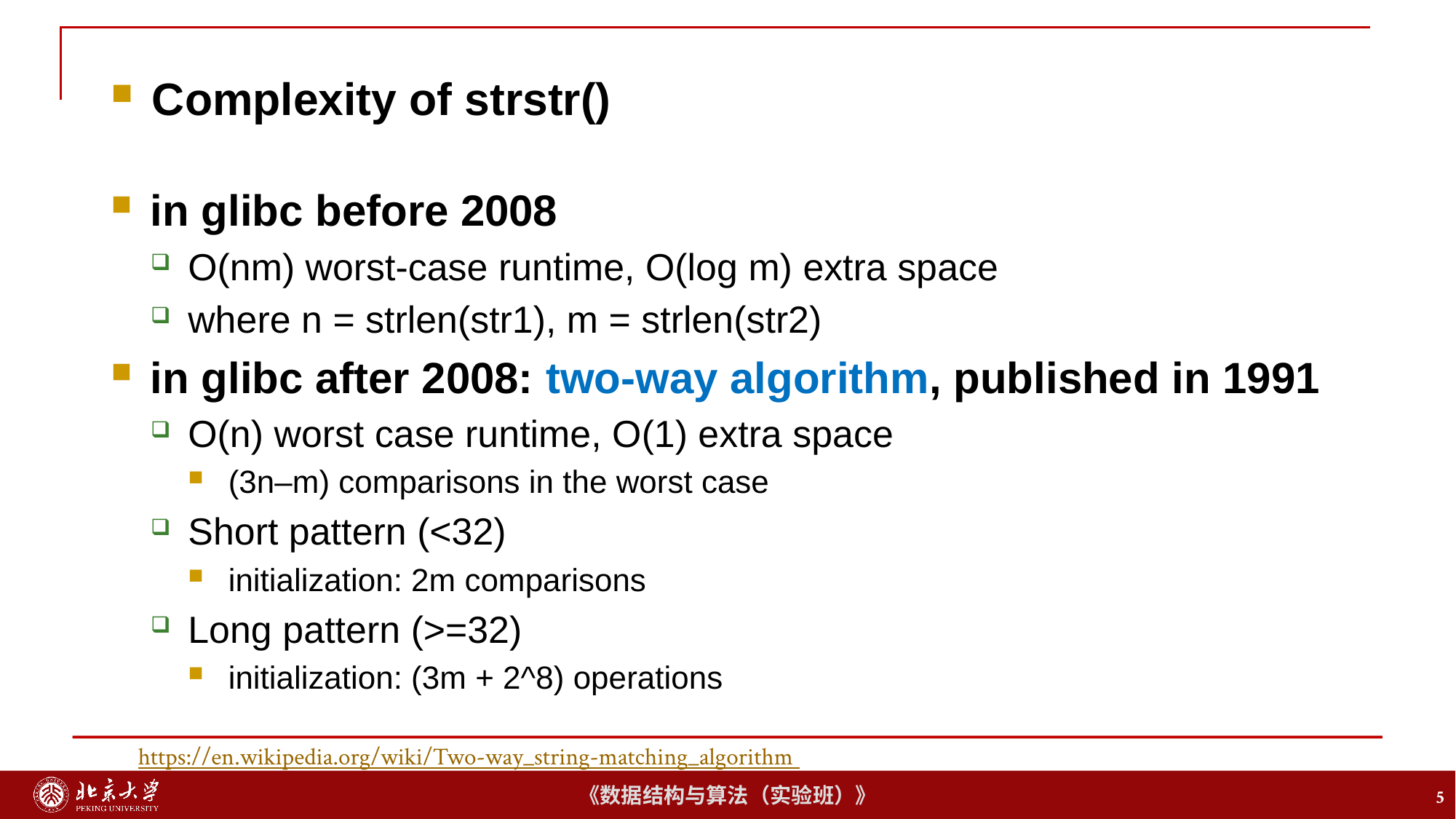

in glibc before 2008
O(nm) worst-case runtime, O(log m) extra space
where n = strlen(str1), m = strlen(str2)
in glibc after 2008: two-way algorithm, published in 1991
O(n) worst case runtime, O(1) extra space
(3n–m) comparisons in the worst case
Short pattern (<32)
initialization: 2m comparisons
Long pattern (>=32)
initialization: (3m + 2^8) operations
Complexity of strstr()
https://en.wikipedia.org/wiki/Two-way_string-matching_algorithm
5